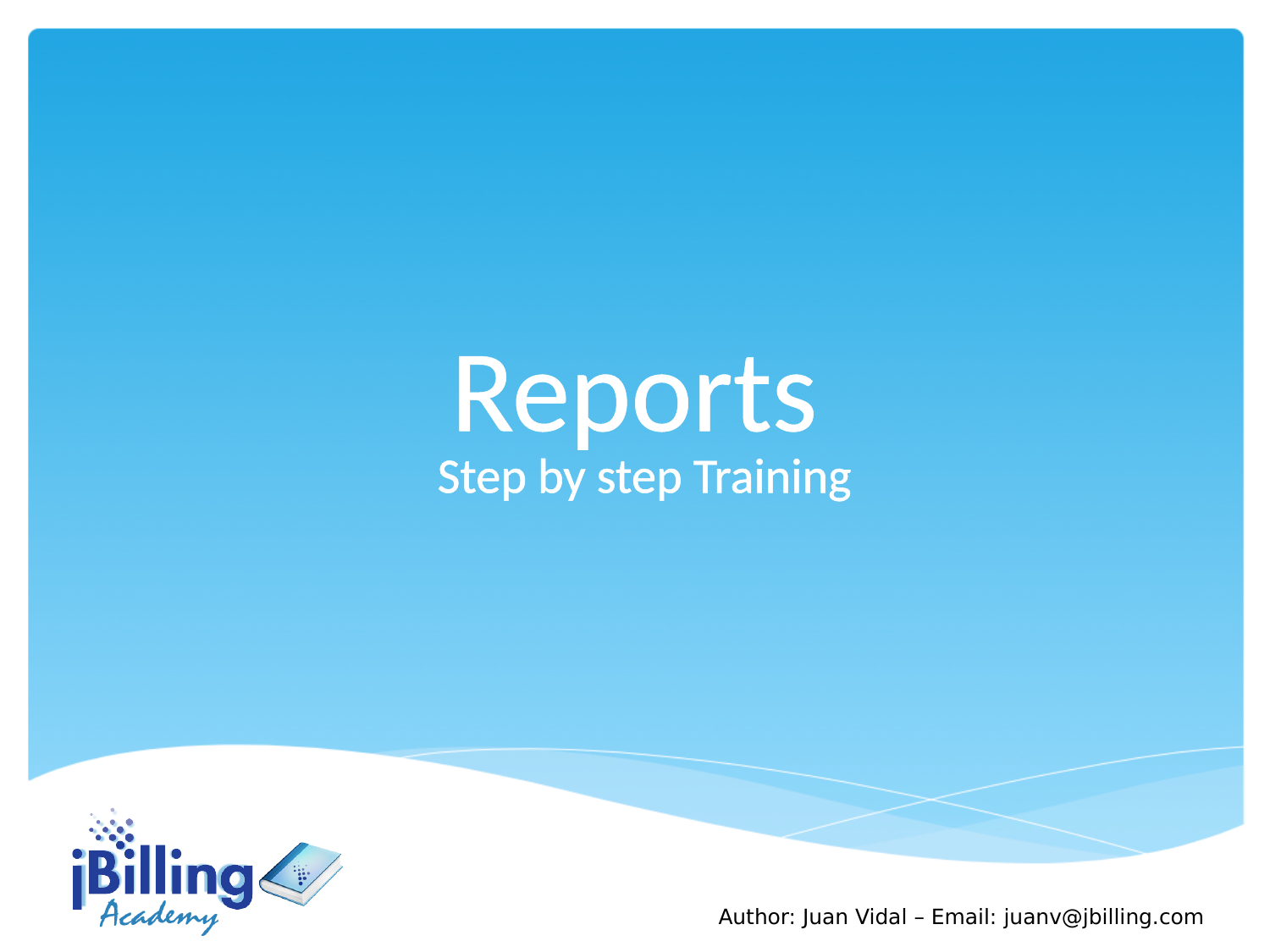

Reports
Step by step Training

Author: Juan Vidal – Email: juanv@jbilling.com